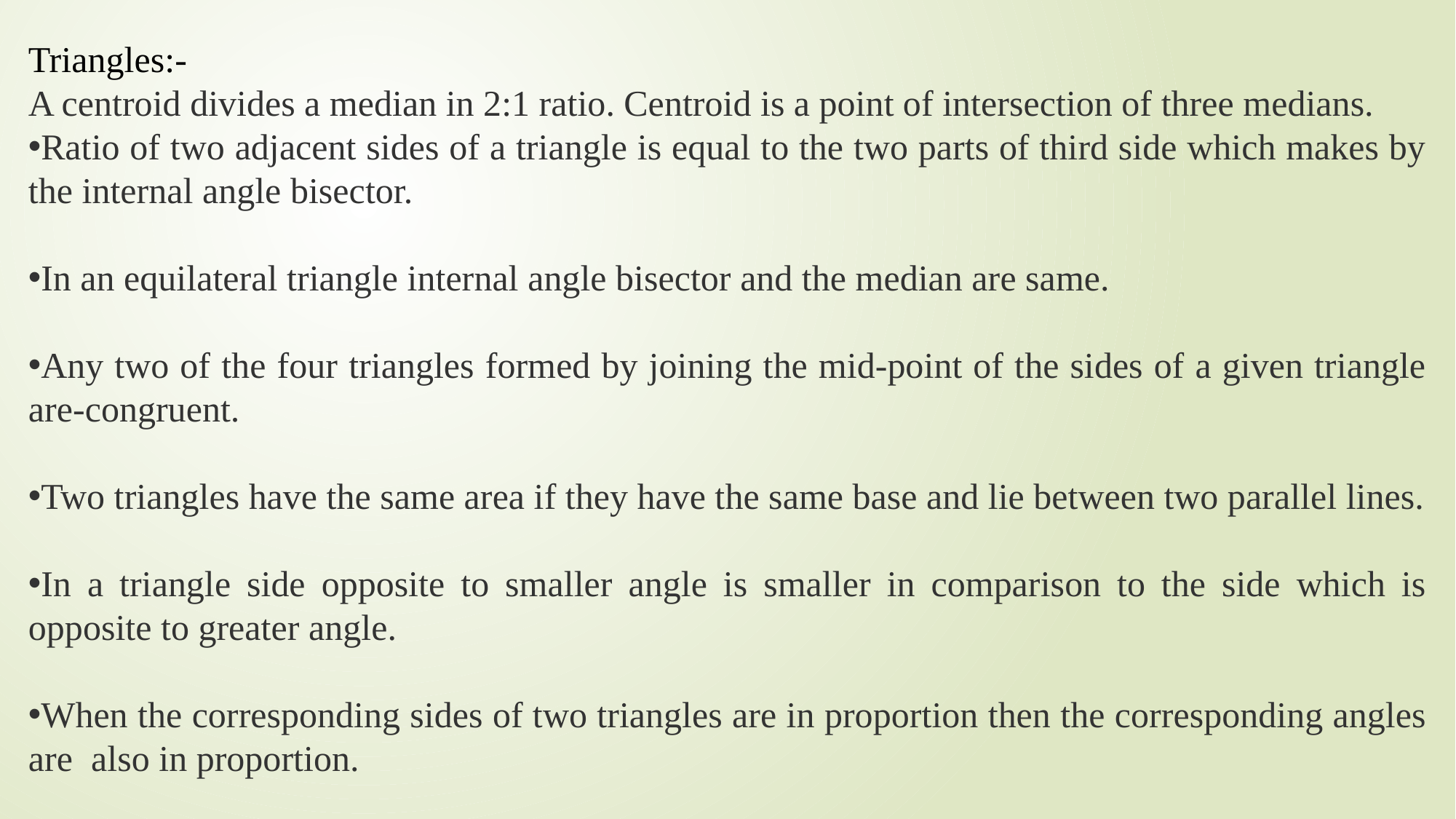

Triangles:-
A centroid divides a median in 2:1 ratio. Centroid is a point of intersection of three medians.
Ratio of two adjacent sides of a triangle is equal to the two parts of third side which makes by the internal angle bisector.

In an equilateral triangle internal angle bisector and the median are same.

Any two of the four triangles formed by joining the mid-point of the sides of a given triangle are-congruent.

Two triangles have the same area if they have the same base and lie between two parallel lines.

In a triangle side opposite to smaller angle is smaller in comparison to the side which is opposite to greater angle.

When the corresponding sides of two triangles are in proportion then the corresponding angles are  also in proportion.